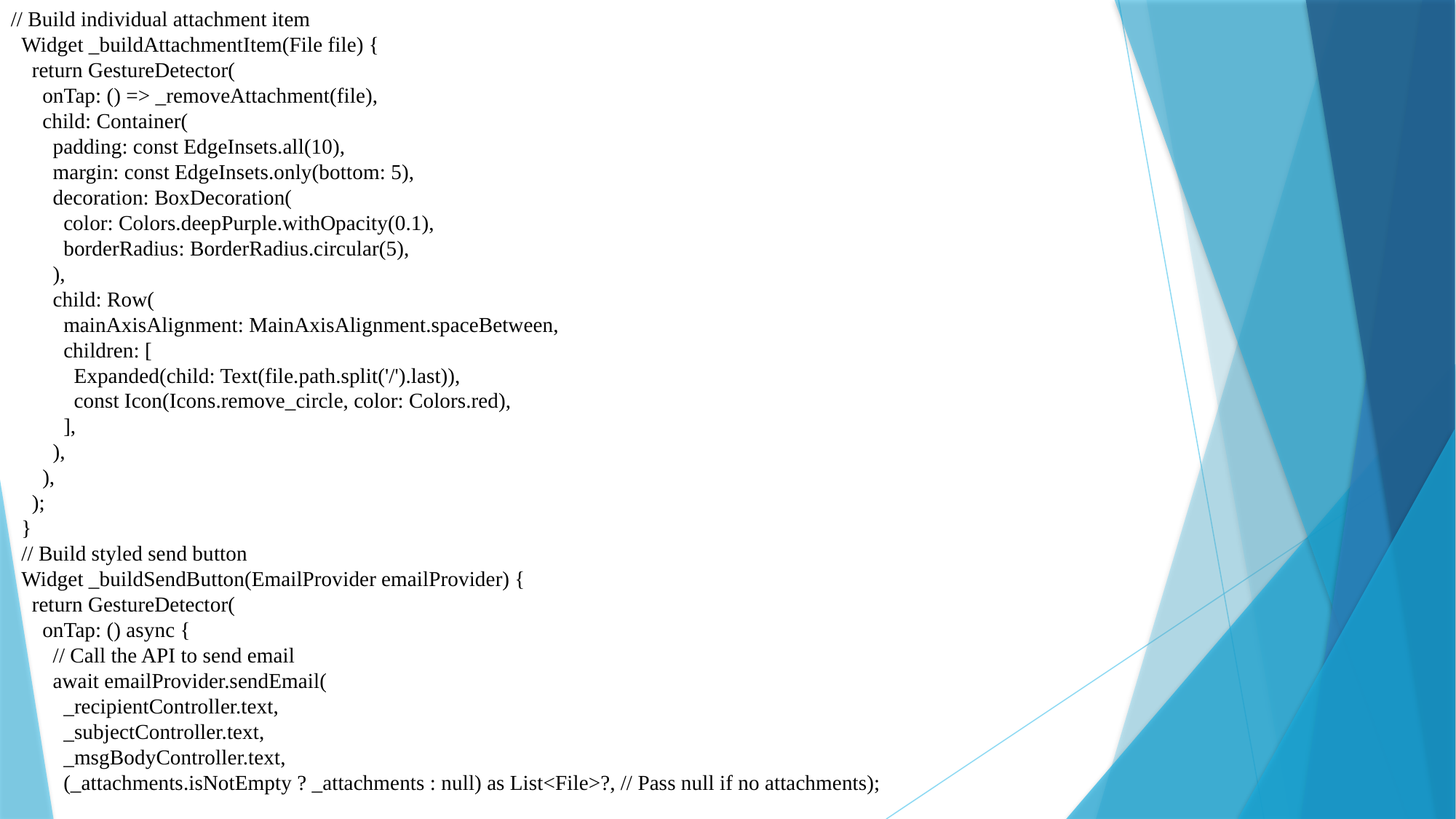

// Build individual attachment item
  Widget _buildAttachmentItem(File file) {
    return GestureDetector(
      onTap: () => _removeAttachment(file),
      child: Container(
        padding: const EdgeInsets.all(10),
        margin: const EdgeInsets.only(bottom: 5),
        decoration: BoxDecoration(
          color: Colors.deepPurple.withOpacity(0.1),
          borderRadius: BorderRadius.circular(5),
        ),
        child: Row(
          mainAxisAlignment: MainAxisAlignment.spaceBetween,
          children: [
            Expanded(child: Text(file.path.split('/').last)),
            const Icon(Icons.remove_circle, color: Colors.red),
          ],
        ),
      ),
    );
  }
  // Build styled send button
  Widget _buildSendButton(EmailProvider emailProvider) {
    return GestureDetector(
      onTap: () async {
        // Call the API to send email
        await emailProvider.sendEmail(
          _recipientController.text,
          _subjectController.text,
          _msgBodyController.text,
          (_attachments.isNotEmpty ? _attachments : null) as List<File>?, // Pass null if no attachments);